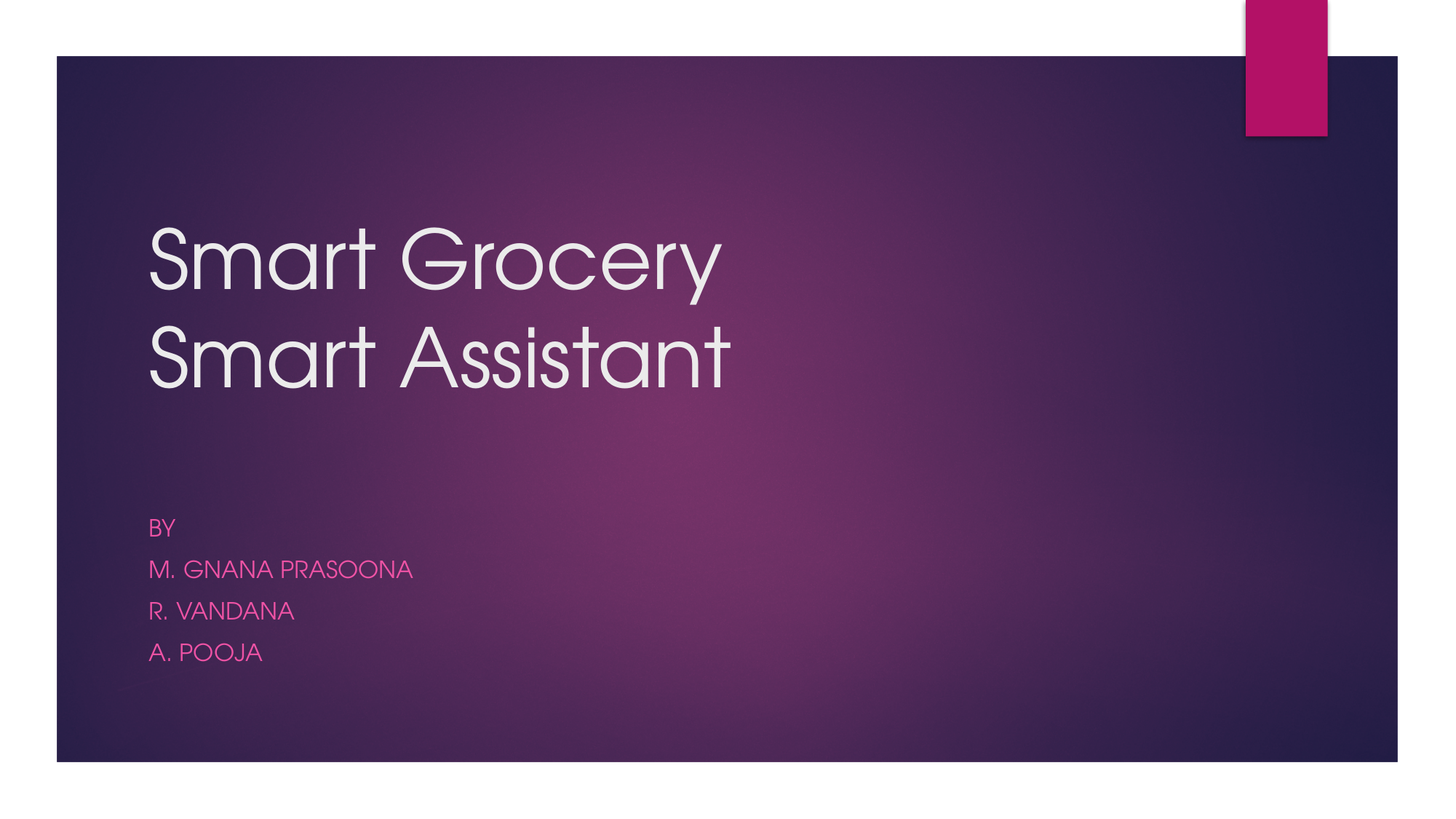

# Smart Grocery Smart Assistant
BY
M. Gnana Prasoona
R. Vandana
A. Pooja